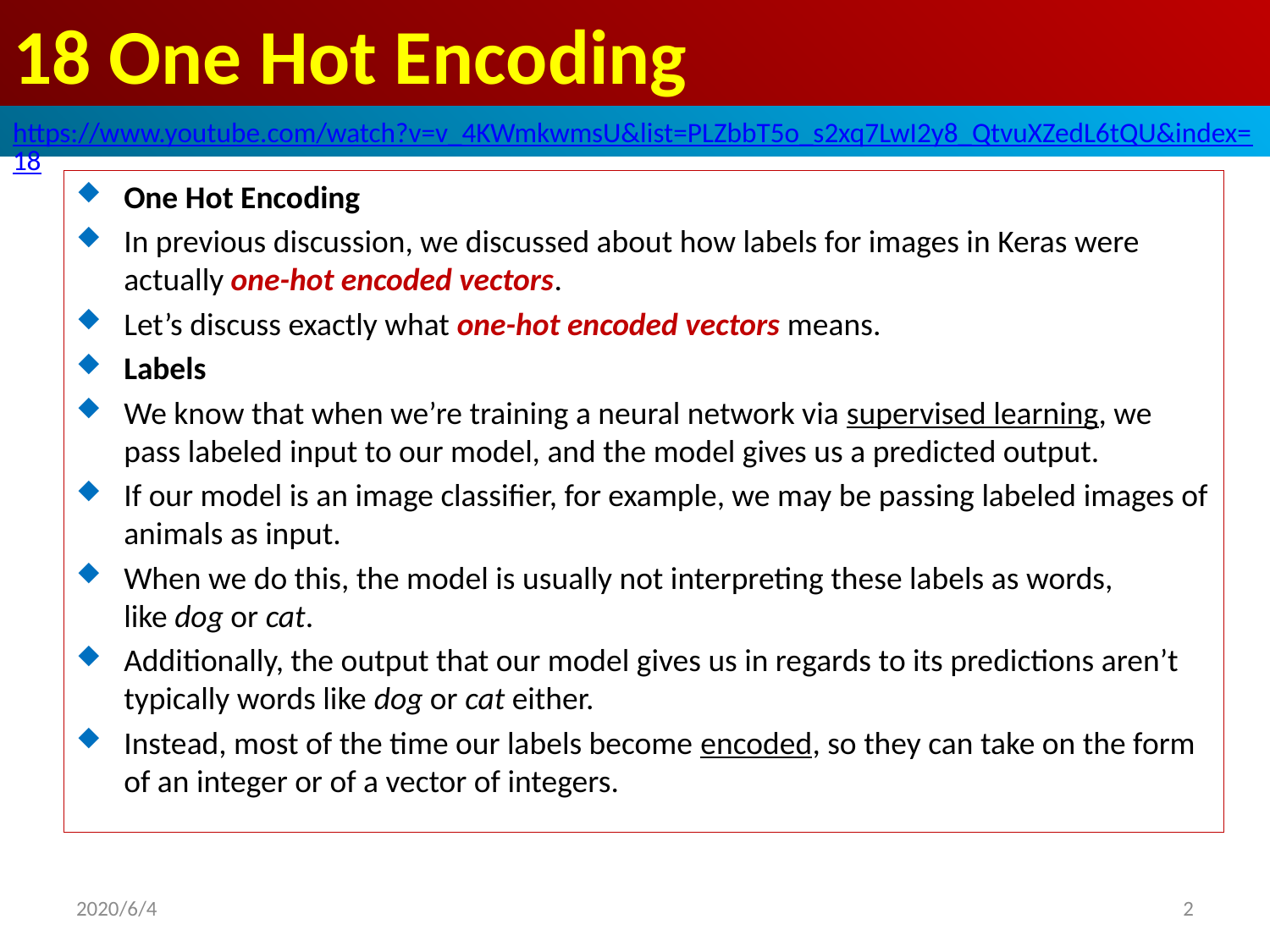

# 18 One Hot Encoding
https://www.youtube.com/watch?v=v_4KWmkwmsU&list=PLZbbT5o_s2xq7LwI2y8_QtvuXZedL6tQU&index=18
One Hot Encoding
In previous discussion, we discussed about how labels for images in Keras were actually one-hot encoded vectors.
Let’s discuss exactly what one-hot encoded vectors means.
Labels
We know that when we’re training a neural network via supervised learning, we pass labeled input to our model, and the model gives us a predicted output.
If our model is an image classifier, for example, we may be passing labeled images of animals as input.
When we do this, the model is usually not interpreting these labels as words, like dog or cat.
Additionally, the output that our model gives us in regards to its predictions aren’t typically words like dog or cat either.
Instead, most of the time our labels become encoded, so they can take on the form of an integer or of a vector of integers.

2020/6/4
2